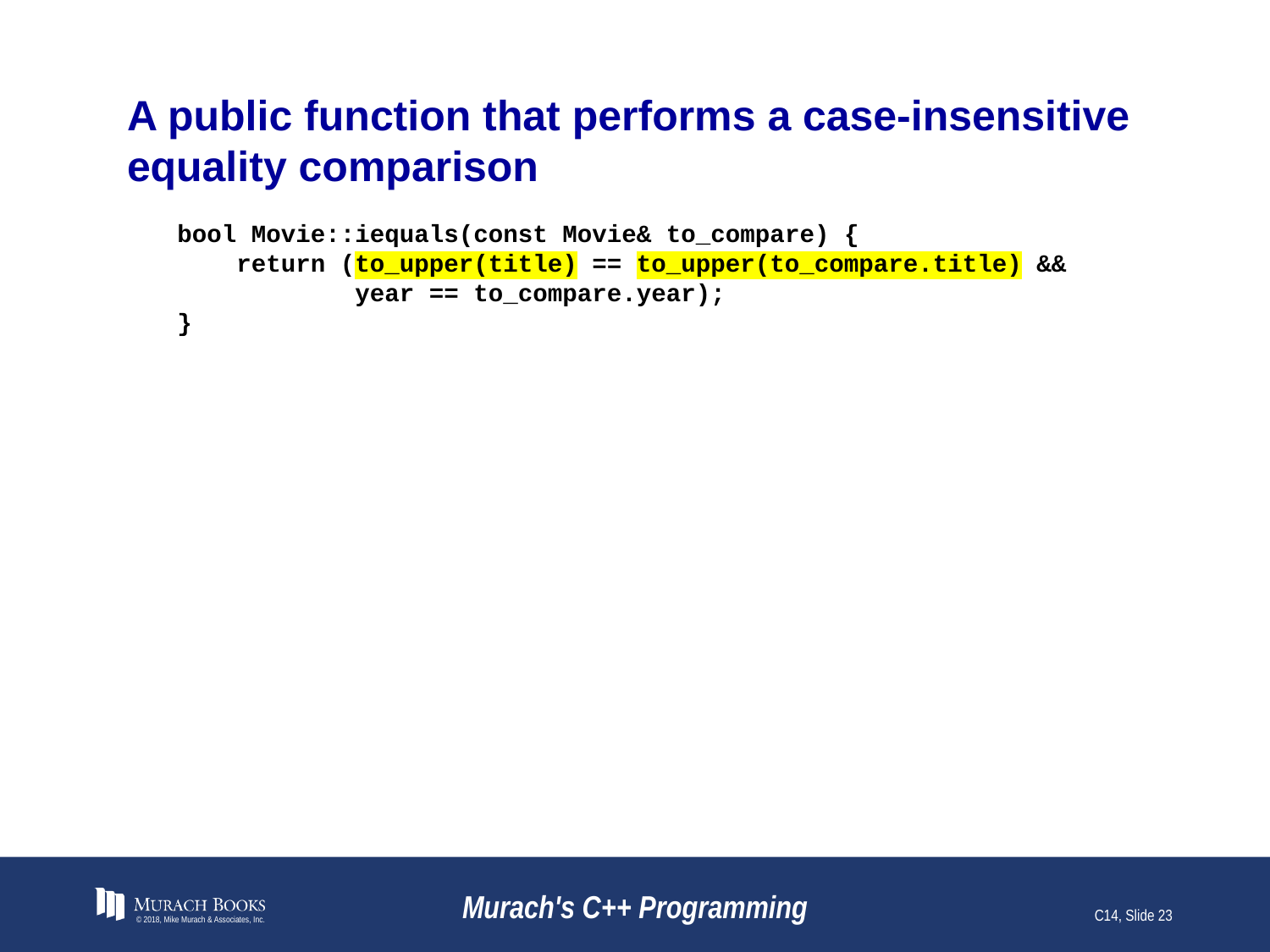

# A public function that performs a case-insensitive equality comparison
bool Movie::iequals(const Movie& to_compare) {
    return (to_upper(title) == to_upper(to_compare.title) &&
            year == to_compare.year);
}
© 2018, Mike Murach & Associates, Inc.
Murach's C++ Programming

C14, Slide 23